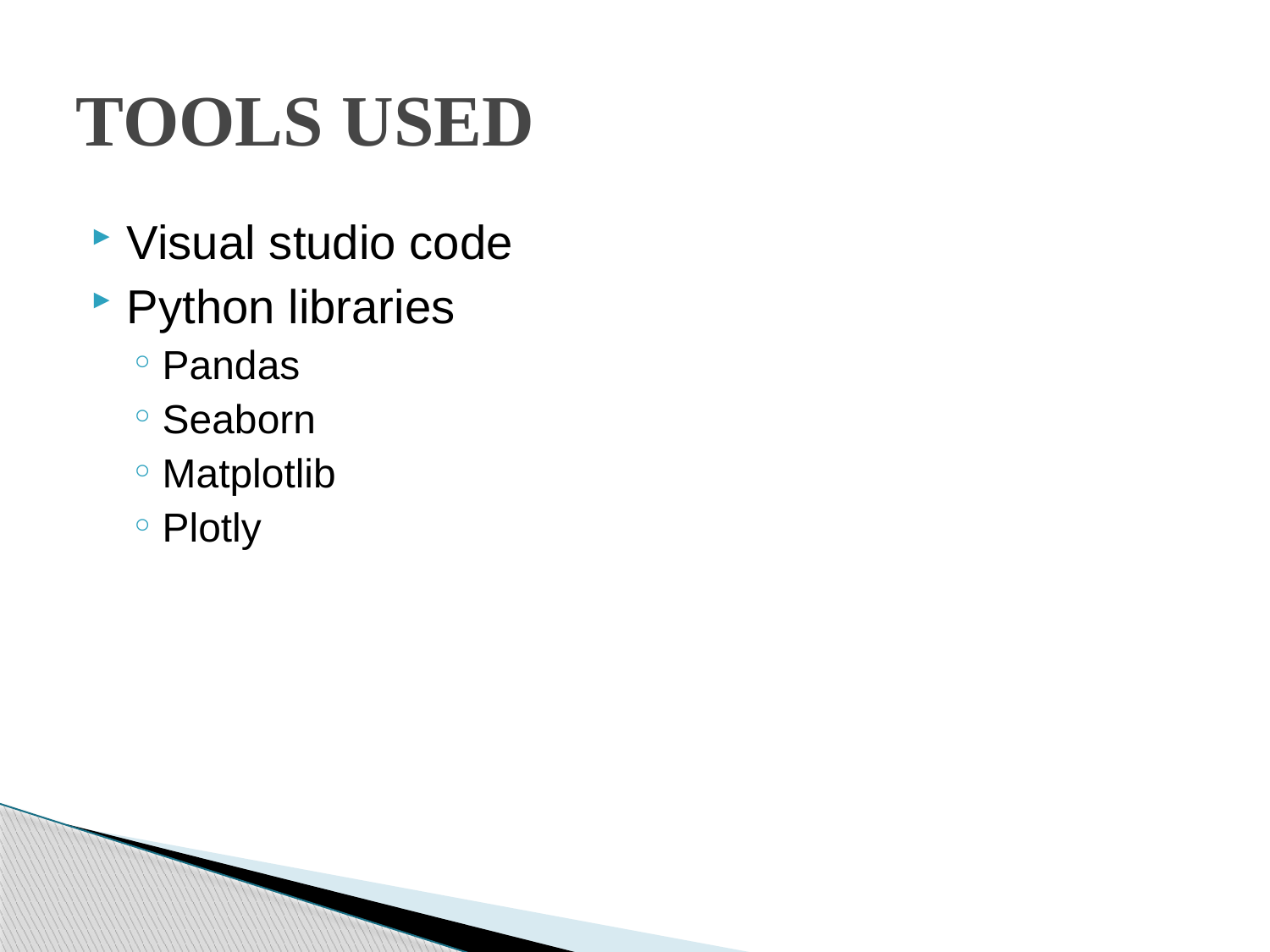

# TOOLS USED
Visual studio code
Python libraries
Pandas
Seaborn
Matplotlib
Plotly